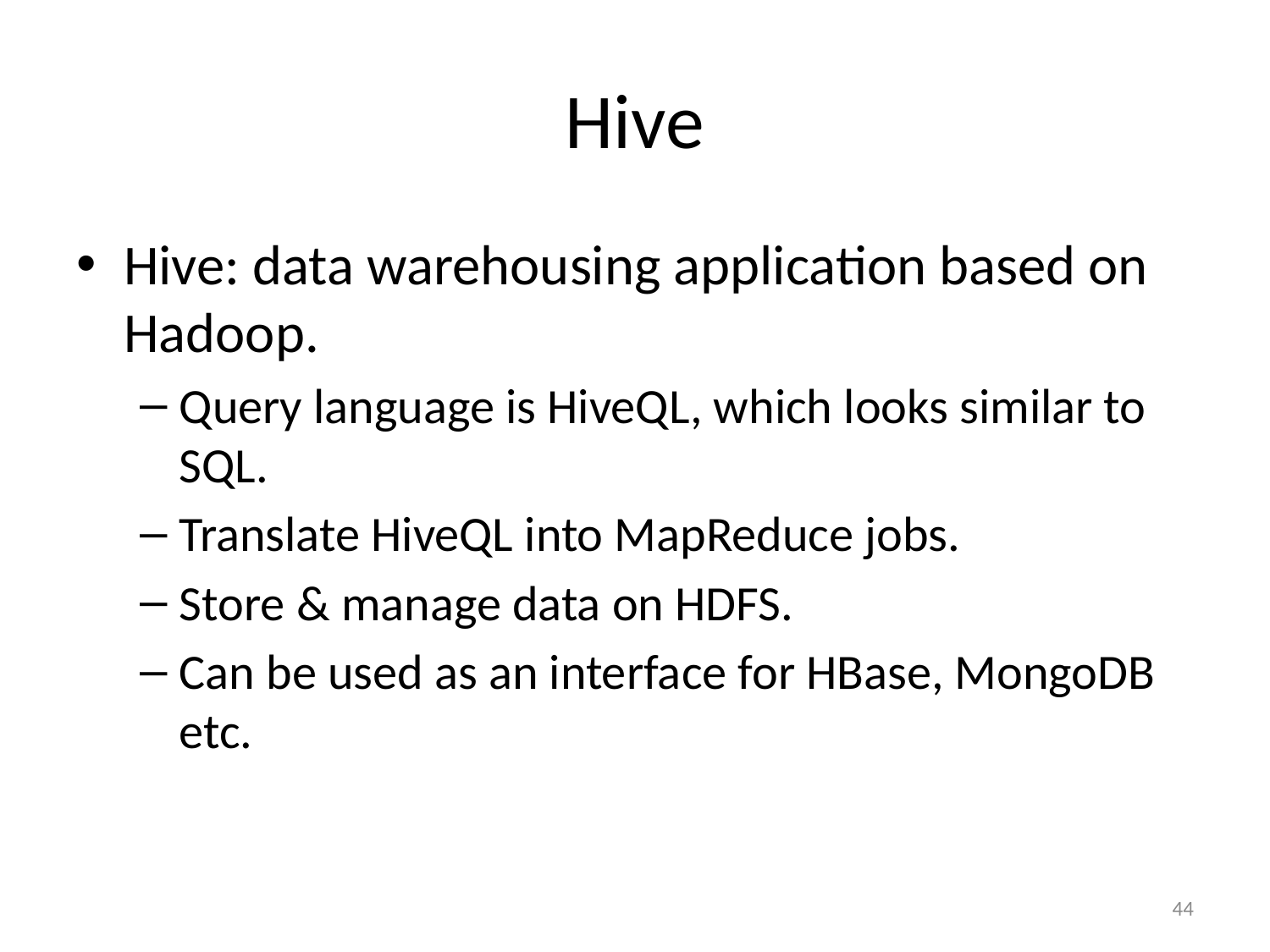

# Hive
Hive: data warehousing application based on Hadoop.
Query language is HiveQL, which looks similar to SQL.
Translate HiveQL into MapReduce jobs.
Store & manage data on HDFS.
Can be used as an interface for HBase, MongoDB etc.

44